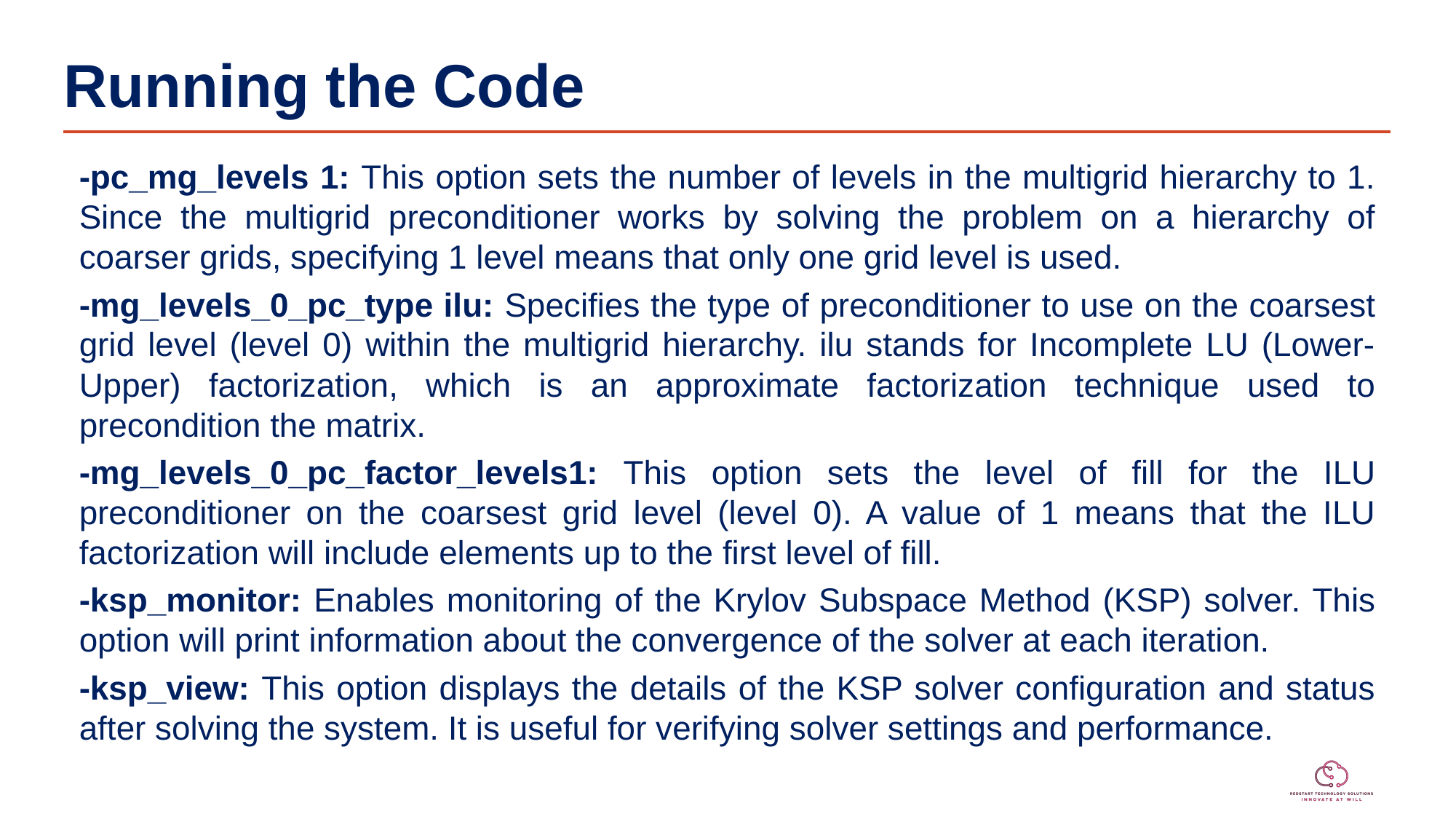

# Running the Code
-pc_mg_levels 1: This option sets the number of levels in the multigrid hierarchy to 1. Since the multigrid preconditioner works by solving the problem on a hierarchy of coarser grids, specifying 1 level means that only one grid level is used.
-mg_levels_0_pc_type ilu: Specifies the type of preconditioner to use on the coarsest grid level (level 0) within the multigrid hierarchy. ilu stands for Incomplete LU (Lower-Upper) factorization, which is an approximate factorization technique used to precondition the matrix.
-mg_levels_0_pc_factor_levels1: This option sets the level of fill for the ILU preconditioner on the coarsest grid level (level 0). A value of 1 means that the ILU factorization will include elements up to the first level of fill.
-ksp_monitor: Enables monitoring of the Krylov Subspace Method (KSP) solver. This option will print information about the convergence of the solver at each iteration.
-ksp_view: This option displays the details of the KSP solver configuration and status after solving the system. It is useful for verifying solver settings and performance.